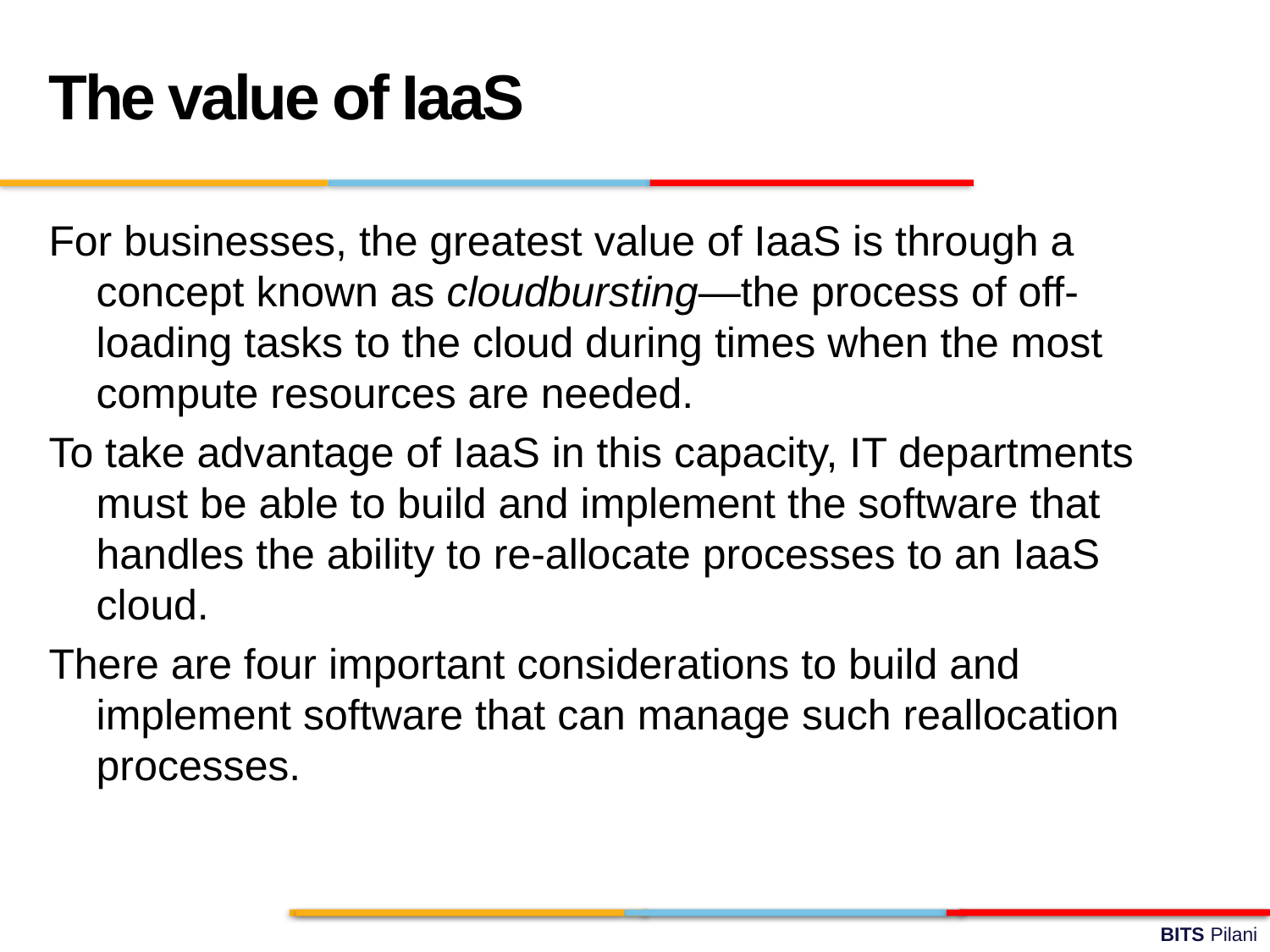

The value of IaaS
For businesses, the greatest value of IaaS is through a concept known as cloudbursting—the process of off-loading tasks to the cloud during times when the most compute resources are needed.
To take advantage of IaaS in this capacity, IT departments must be able to build and implement the software that handles the ability to re-allocate processes to an IaaS cloud.
There are four important considerations to build and implement software that can manage such reallocation processes.